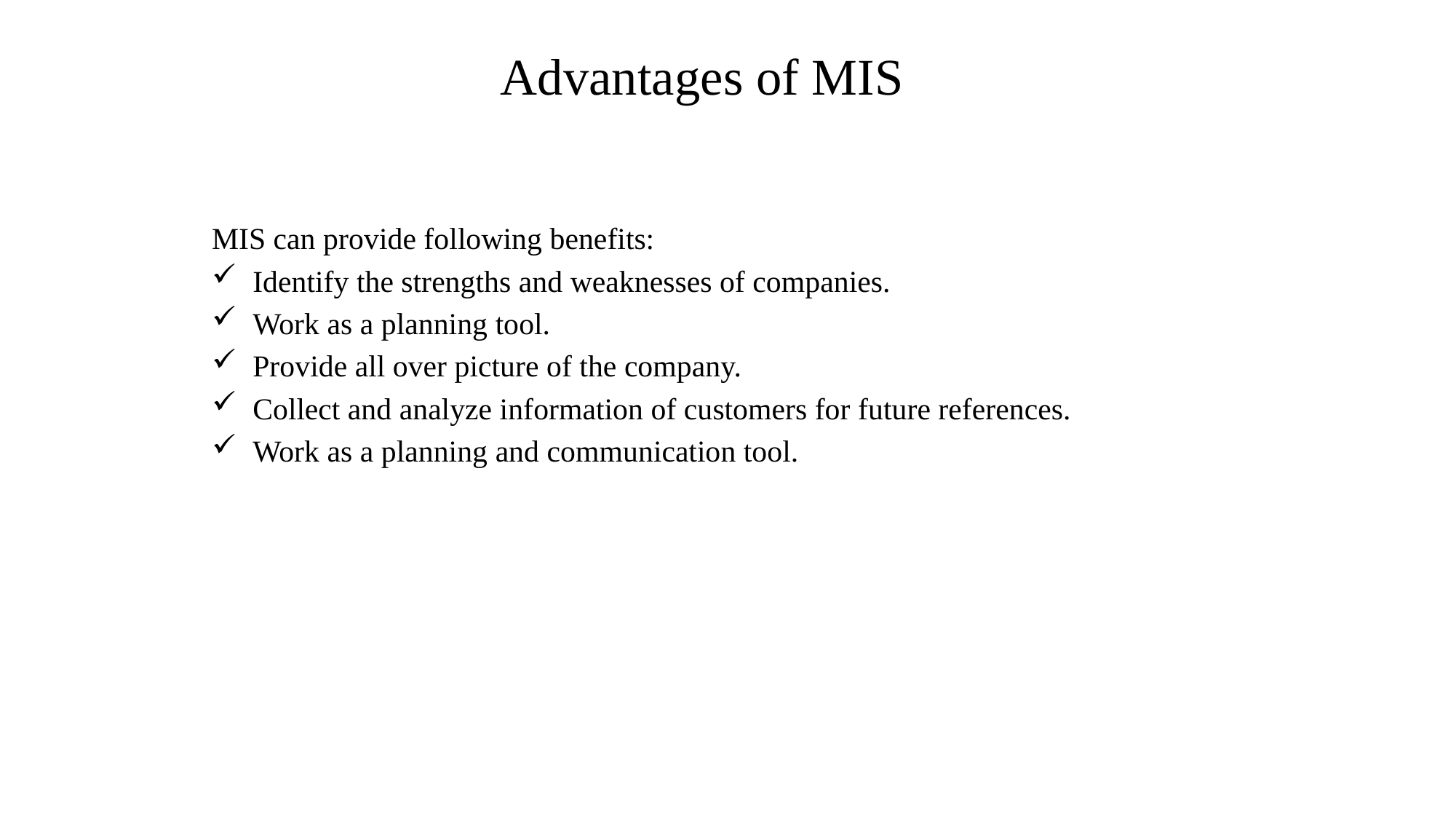

# Advantages of MIS
MIS can provide following benefits:
Identify the strengths and weaknesses of companies.
Work as a planning tool.
Provide all over picture of the company.
Collect and analyze information of customers for future references.
Work as a planning and communication tool.